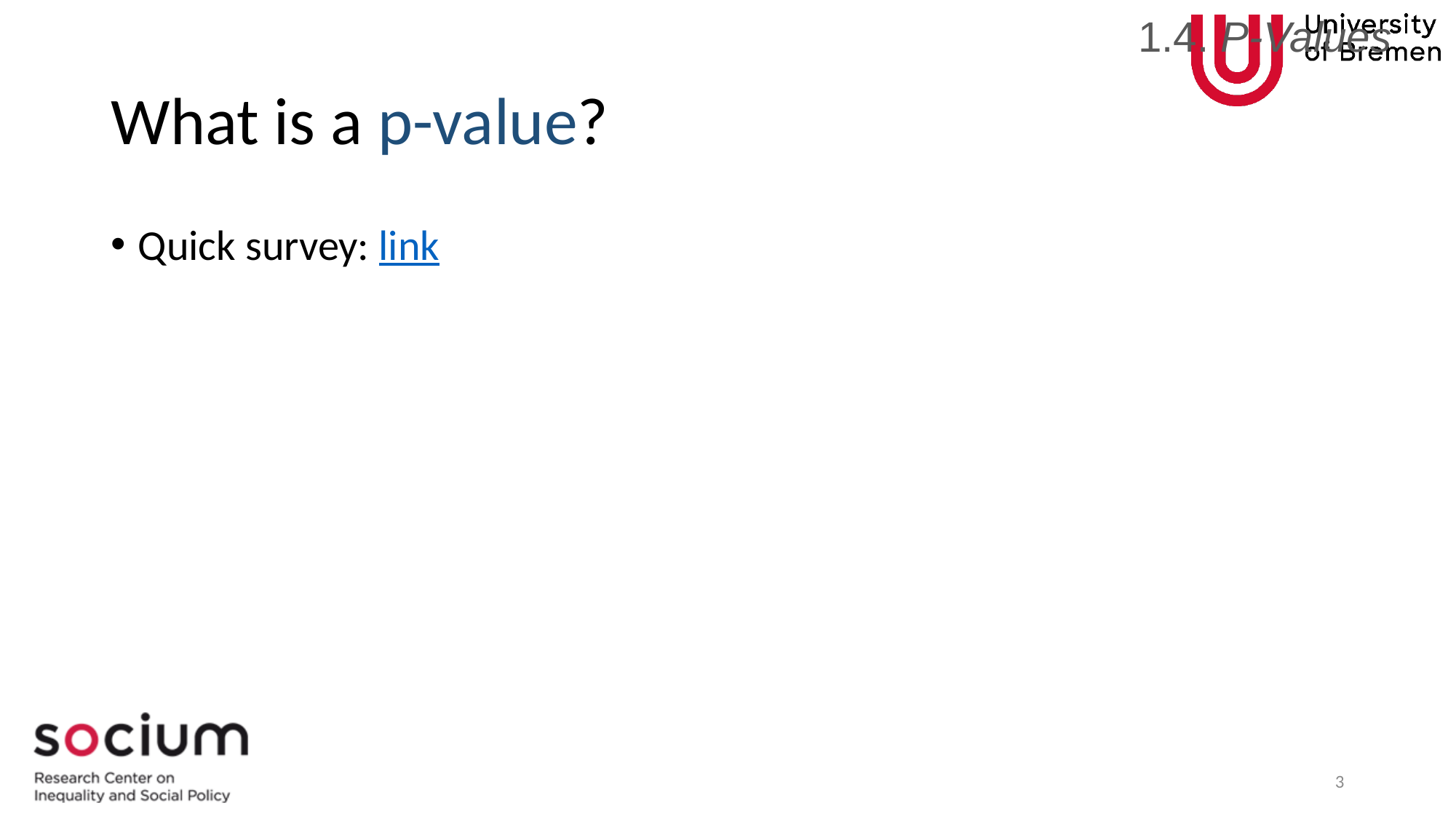

1.4. P-Values
# What is a p-value?
Quick survey: link
3